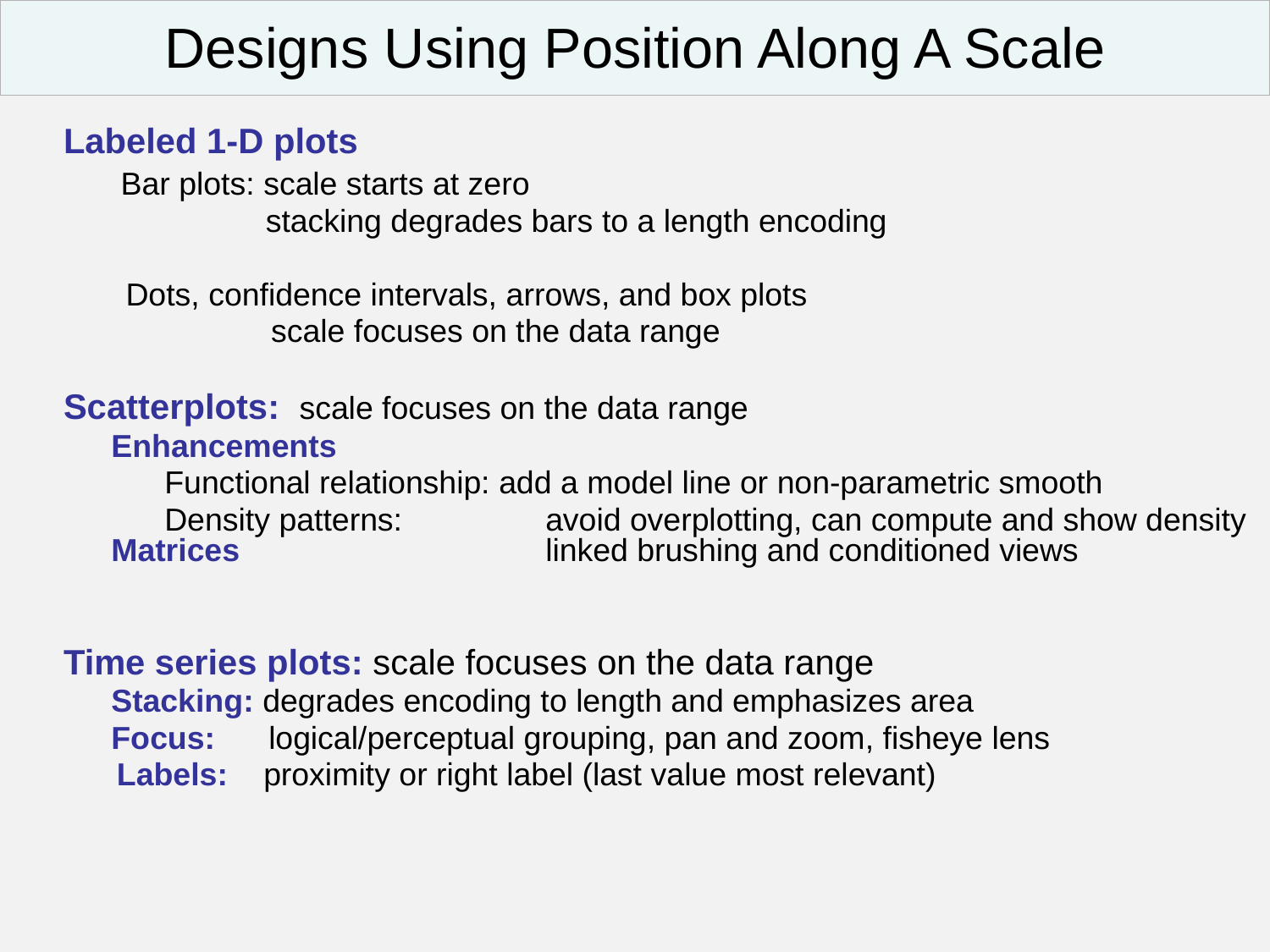

Designs Using Position Along A Scale
Labeled 1-D plots
	 Bar plots: scale starts at zero
                         stacking degrades bars to a length encoding

       Dots, confidence intervals, arrows, and box plots
	                  scale focuses on the data range

Scatterplots:  scale focuses on the data range
	Enhancements
	      Functional relationship: add a model line or non-parametric smooth
	      Density patterns: 	      avoid overplotting, can compute and show density Matrices  		      linked brushing and conditioned views

Time series plots: scale focuses on the data range
	Stacking: degrades encoding to length and emphasizes area
	Focus:      logical/perceptual grouping, pan and zoom, fisheye lens
      Labels:    proximity or right label (last value most relevant)